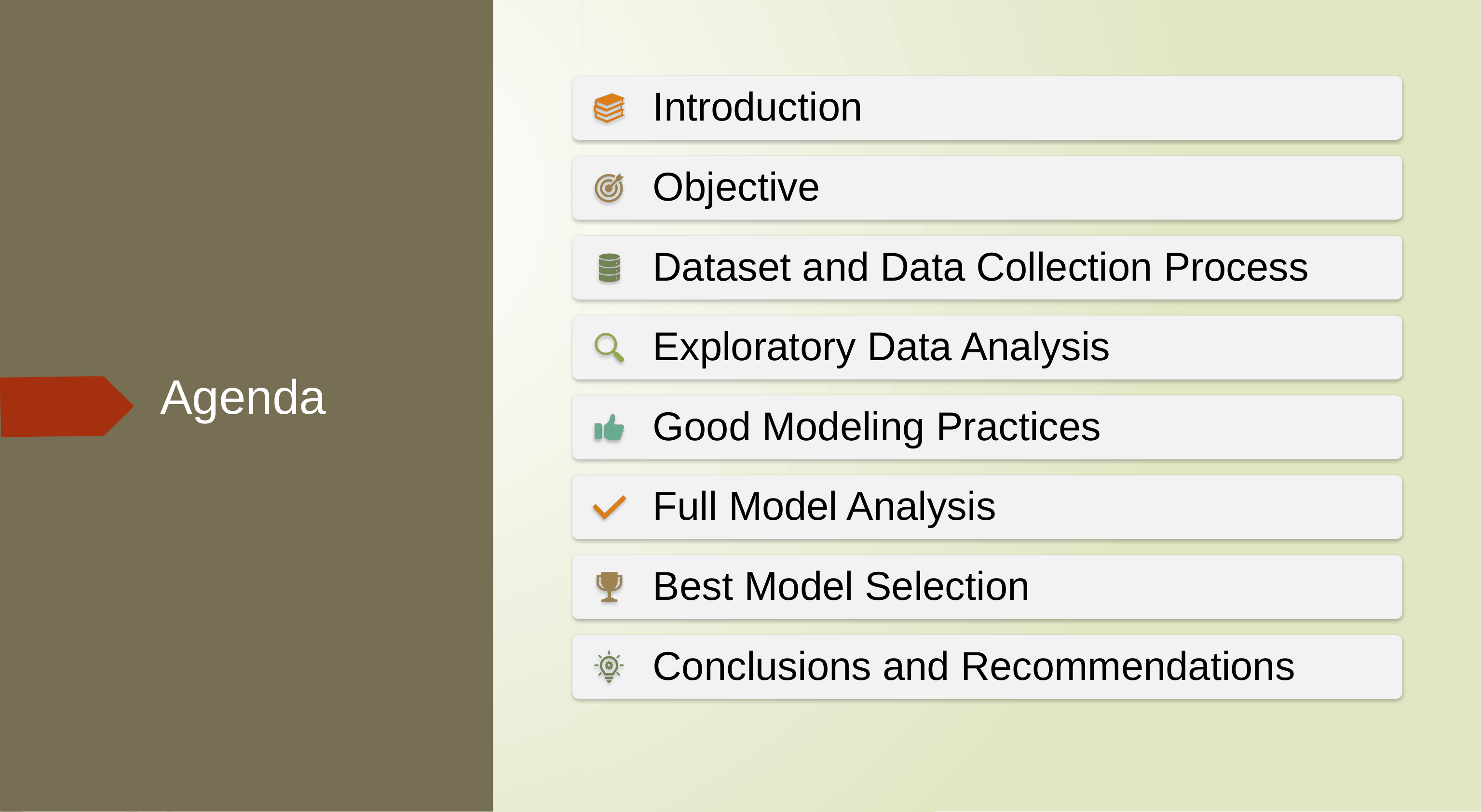

Introduction
Objective
Dataset and Data Collection Process
Exploratory Data Analysis
Good Modeling Practices
Full Model Analysis
Best Model Selection
Conclusions and Recommendations

# Agenda